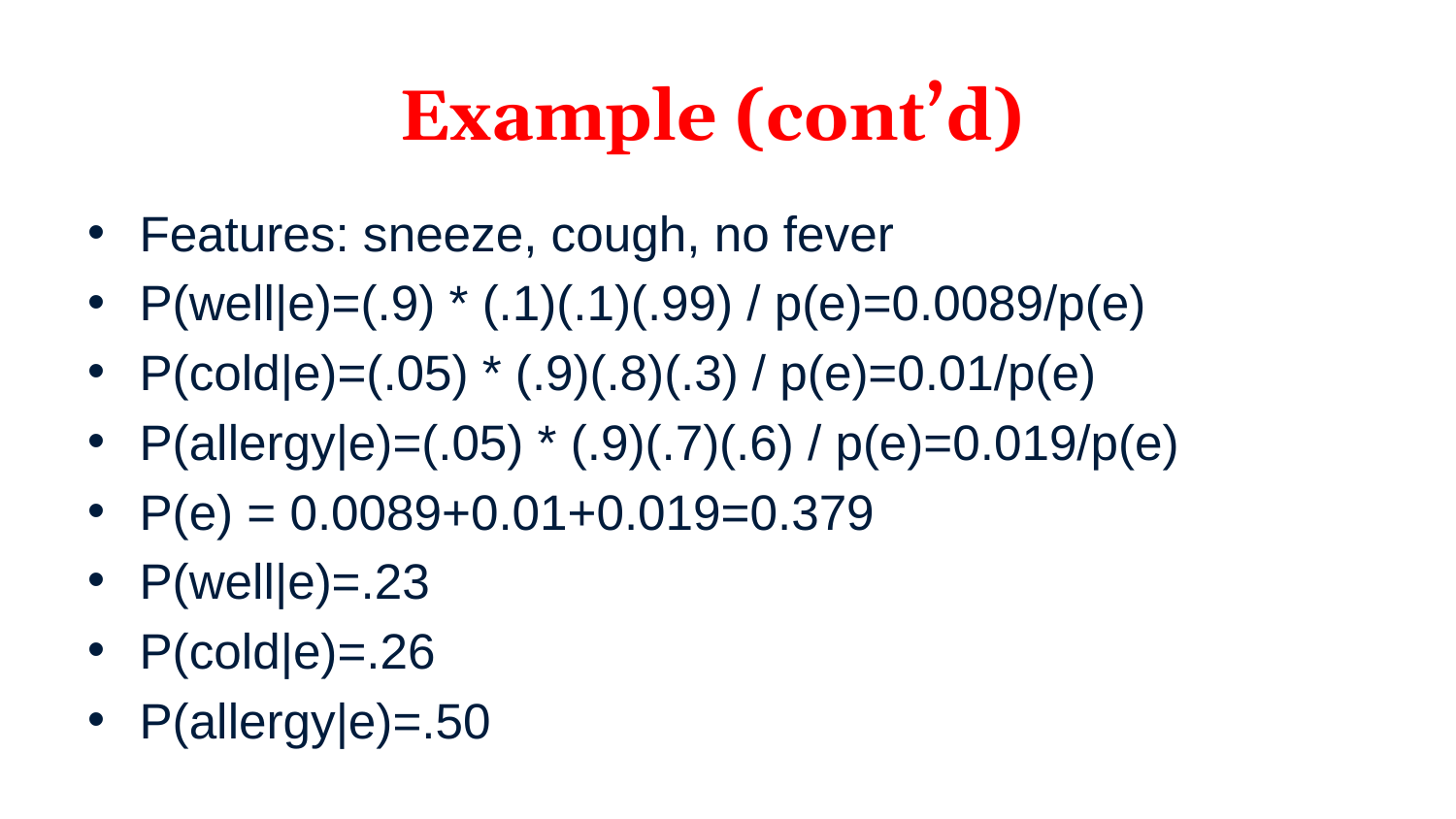

# Example (cont’d)
Features: sneeze, cough, no fever
P(well|e)=(.9) * (.1)(.1)(.99) / p(e)=0.0089/p(e)
P(cold|e)=(.05) * (.9)(.8)(.3) / p(e)=0.01/p(e)
P(allergy|e)=(.05) * (.9)(.7)(.6) / p(e)=0.019/p(e)
P(e) = 0.0089+0.01+0.019=0.379
P(well|e)=.23
P(cold|e)=.26
P(allergy|e)=.50